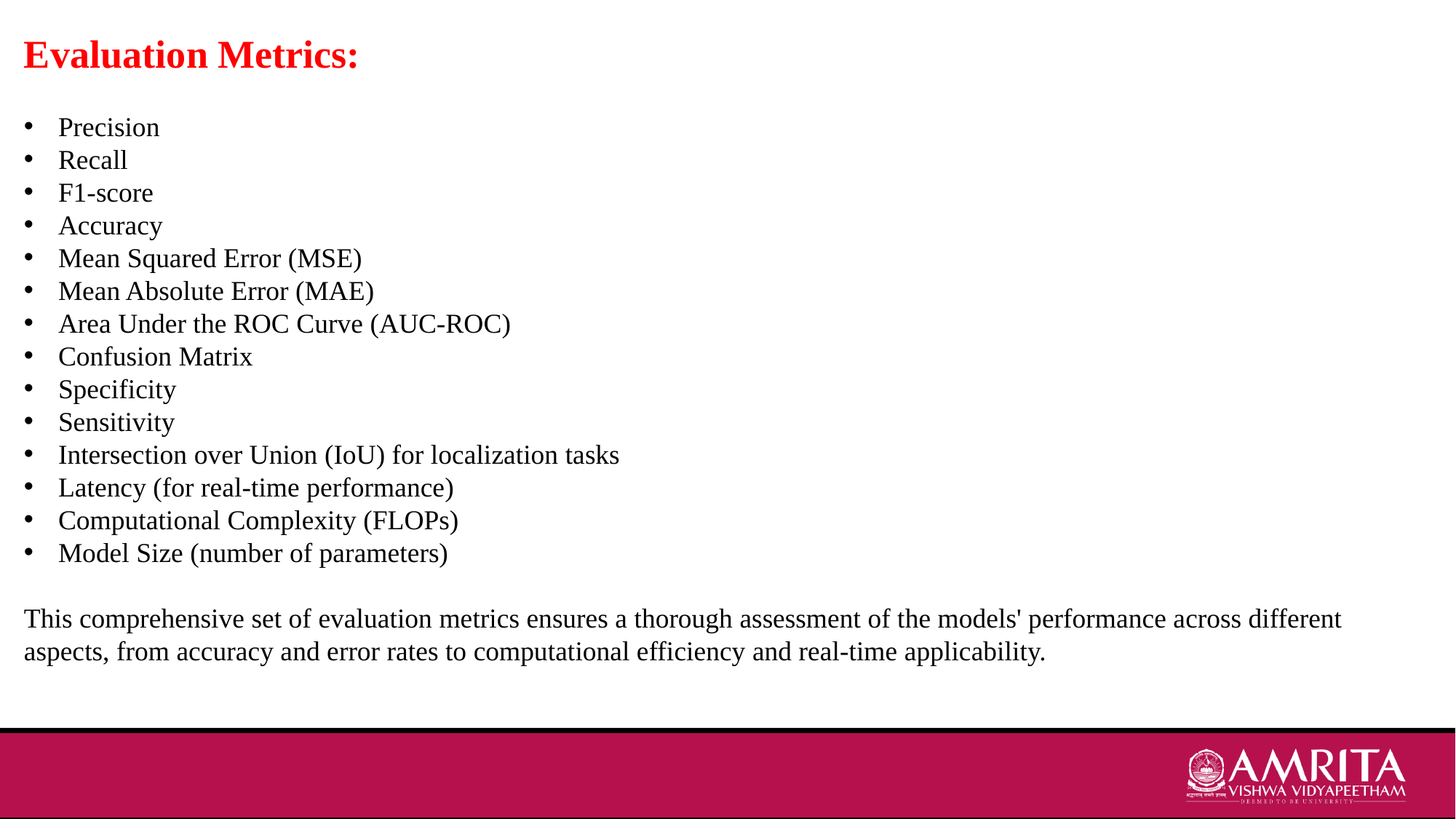

Evaluation Metrics:

Precision
Recall
F1-score
Accuracy
Mean Squared Error (MSE)
Mean Absolute Error (MAE)
Area Under the ROC Curve (AUC-ROC)
Confusion Matrix
Specificity
Sensitivity
Intersection over Union (IoU) for localization tasks
Latency (for real-time performance)
Computational Complexity (FLOPs)
Model Size (number of parameters)

This comprehensive set of evaluation metrics ensures a thorough assessment of the models' performance across different aspects, from accuracy and error rates to computational efficiency and real-time applicability.